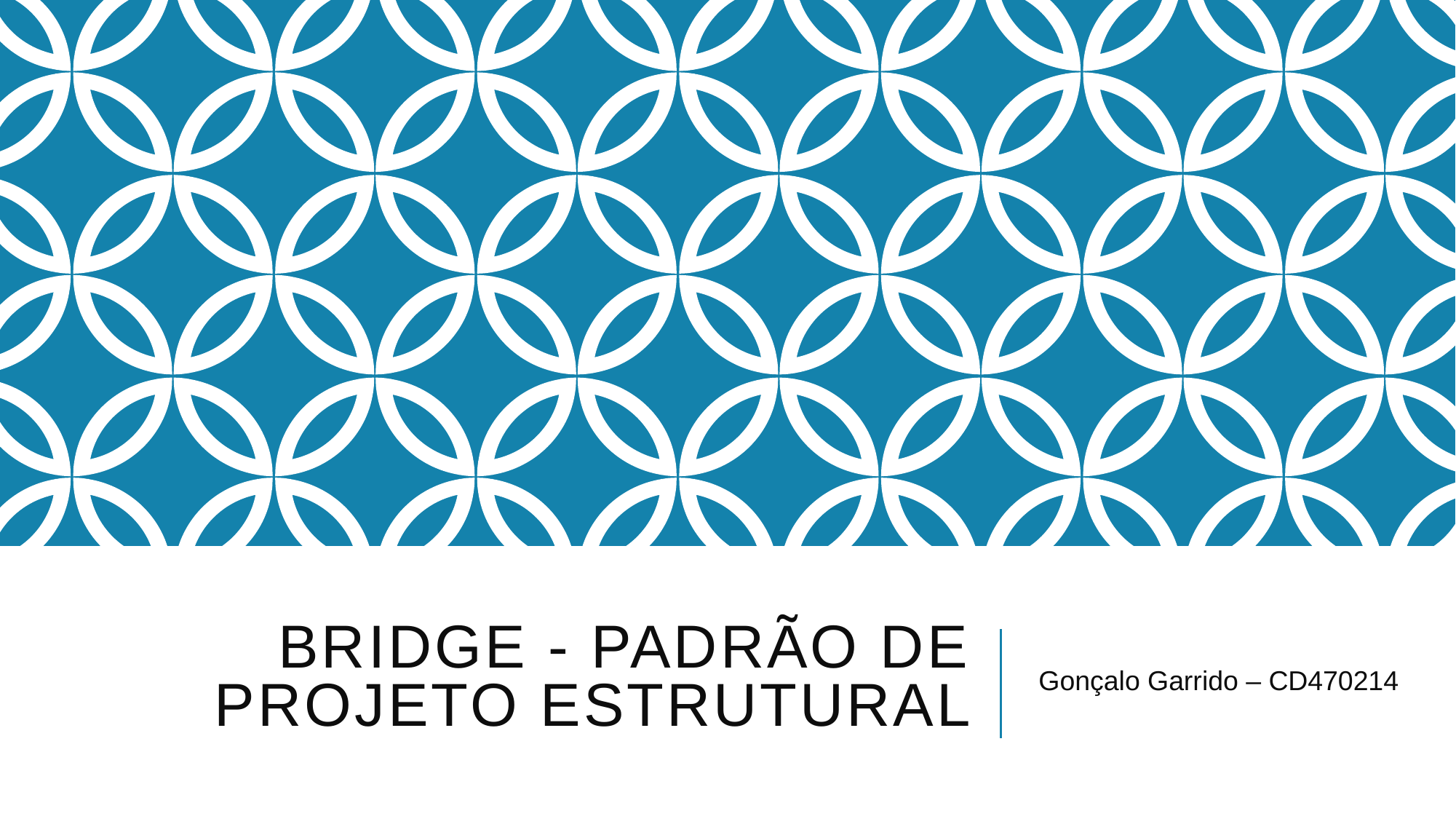

# Bridge - Padrão de Projeto Estrutural
Gonçalo Garrido – CD470214